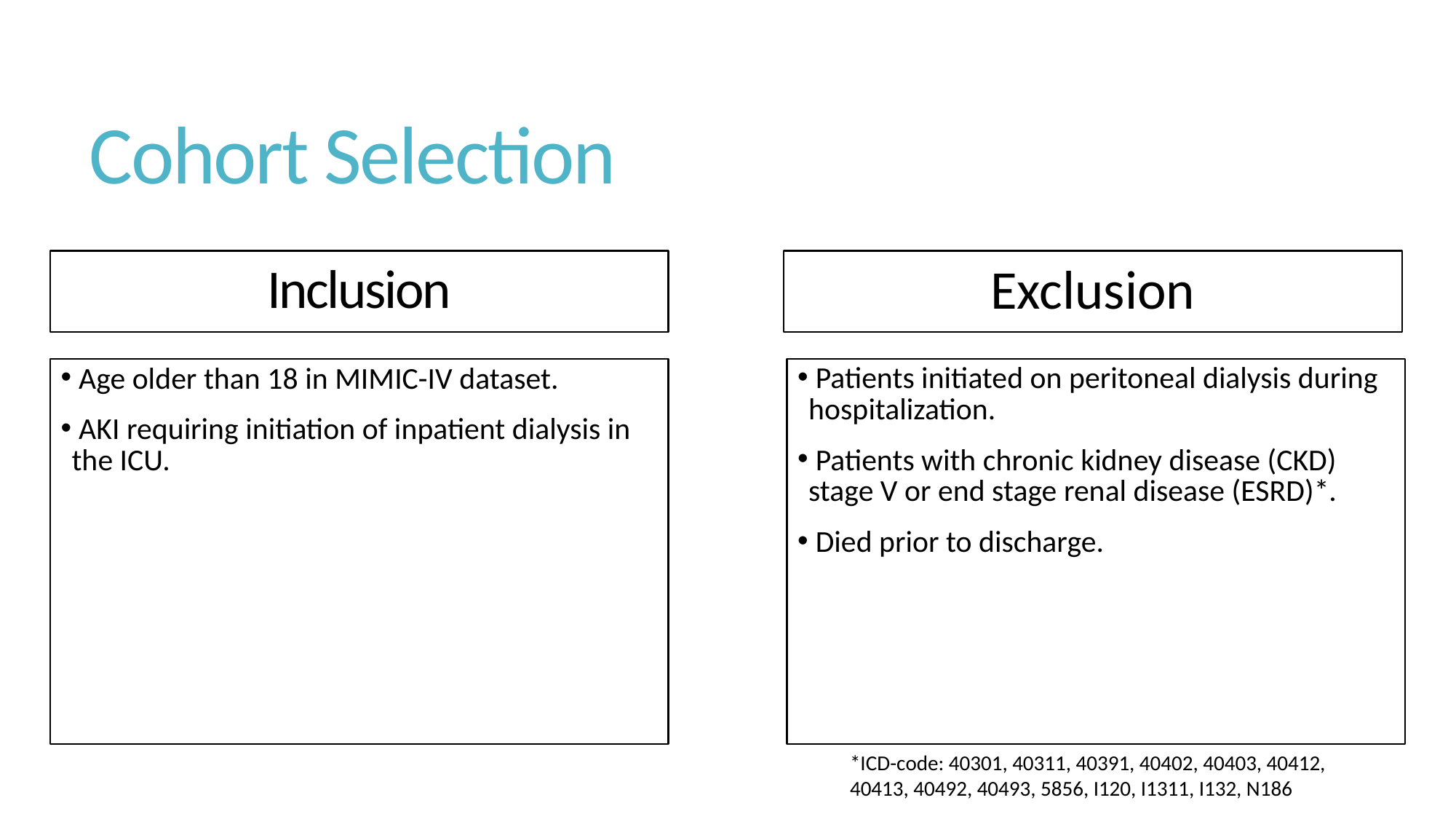

# Cohort Selection
Inclusion
Exclusion
 Age older than 18 in MIMIC-IV dataset.
 AKI requiring initiation of inpatient dialysis in the ICU.

 Patients initiated on peritoneal dialysis during hospitalization.
 Patients with chronic kidney disease (CKD) stage V or end stage renal disease (ESRD)*.
 Died prior to discharge.

*ICD-code: 40301, 40311, 40391, 40402, 40403, 40412, 40413, 40492, 40493, 5856, I120, I1311, I132, N186